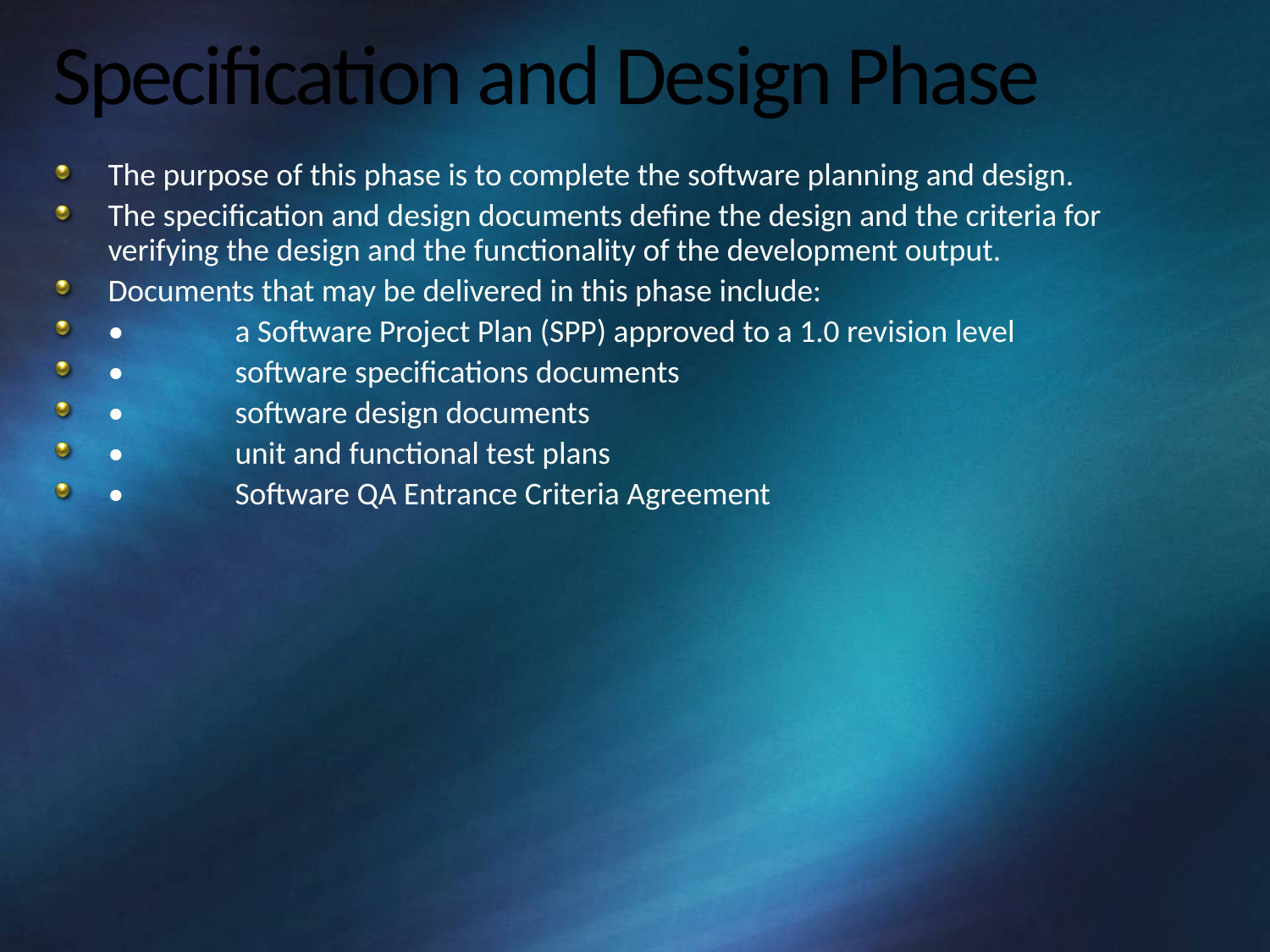

# Specification and Design Phase
The purpose of this phase is to complete the software planning and design.
The specification and design documents define the design and the criteria for verifying the design and the functionality of the development output.
Documents that may be delivered in this phase include:
•	a Software Project Plan (SPP) approved to a 1.0 revision level
•	software specifications documents
•	software design documents
•	unit and functional test plans
•	Software QA Entrance Criteria Agreement